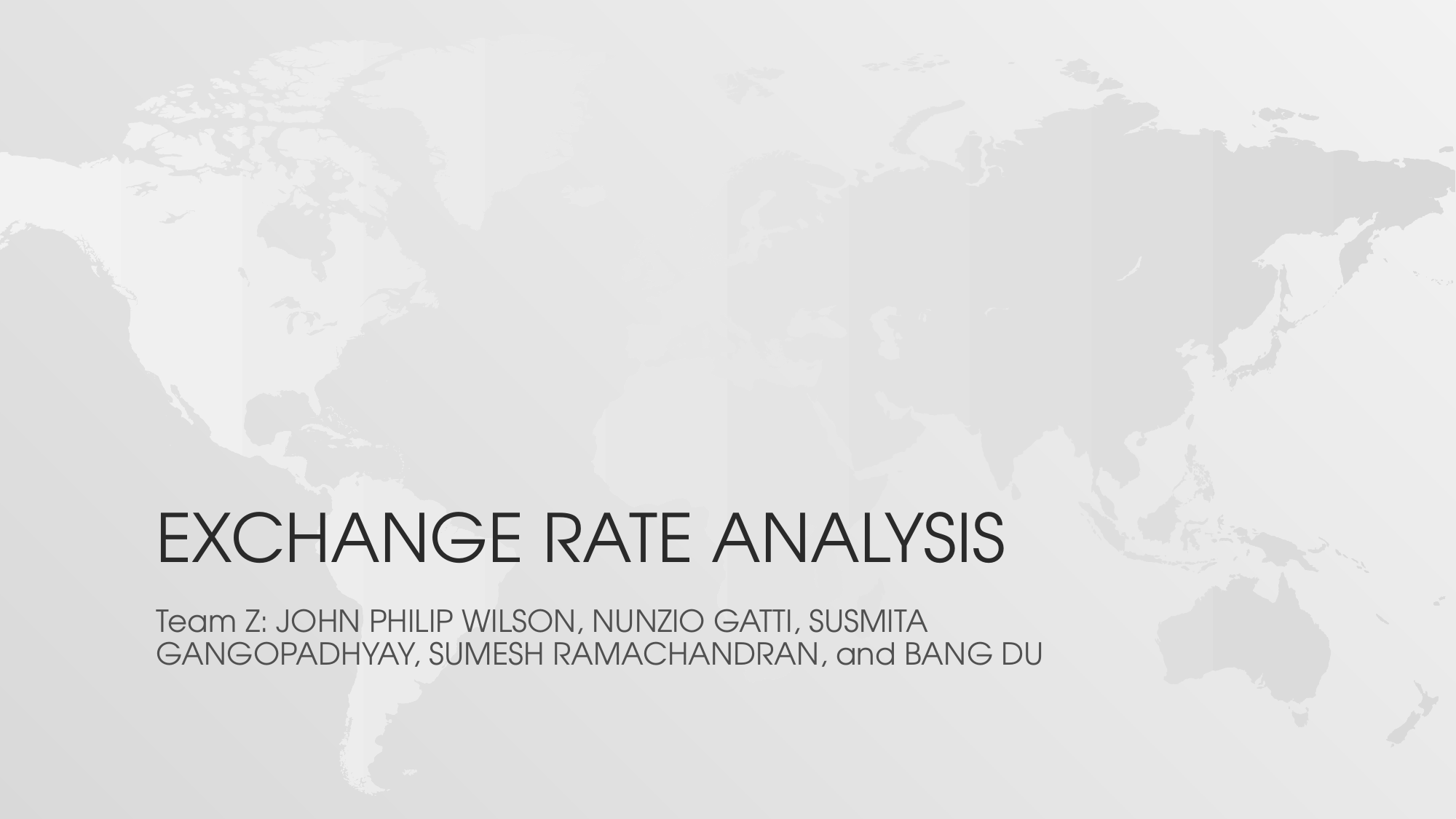

# Exchange rate analysis
Team Z: JOHN PHILIP WILSON, NUNZIO GATTI, SUSMITA GANGOPADHYAY, SUMESH RAMACHANDRAN, and BANG DU